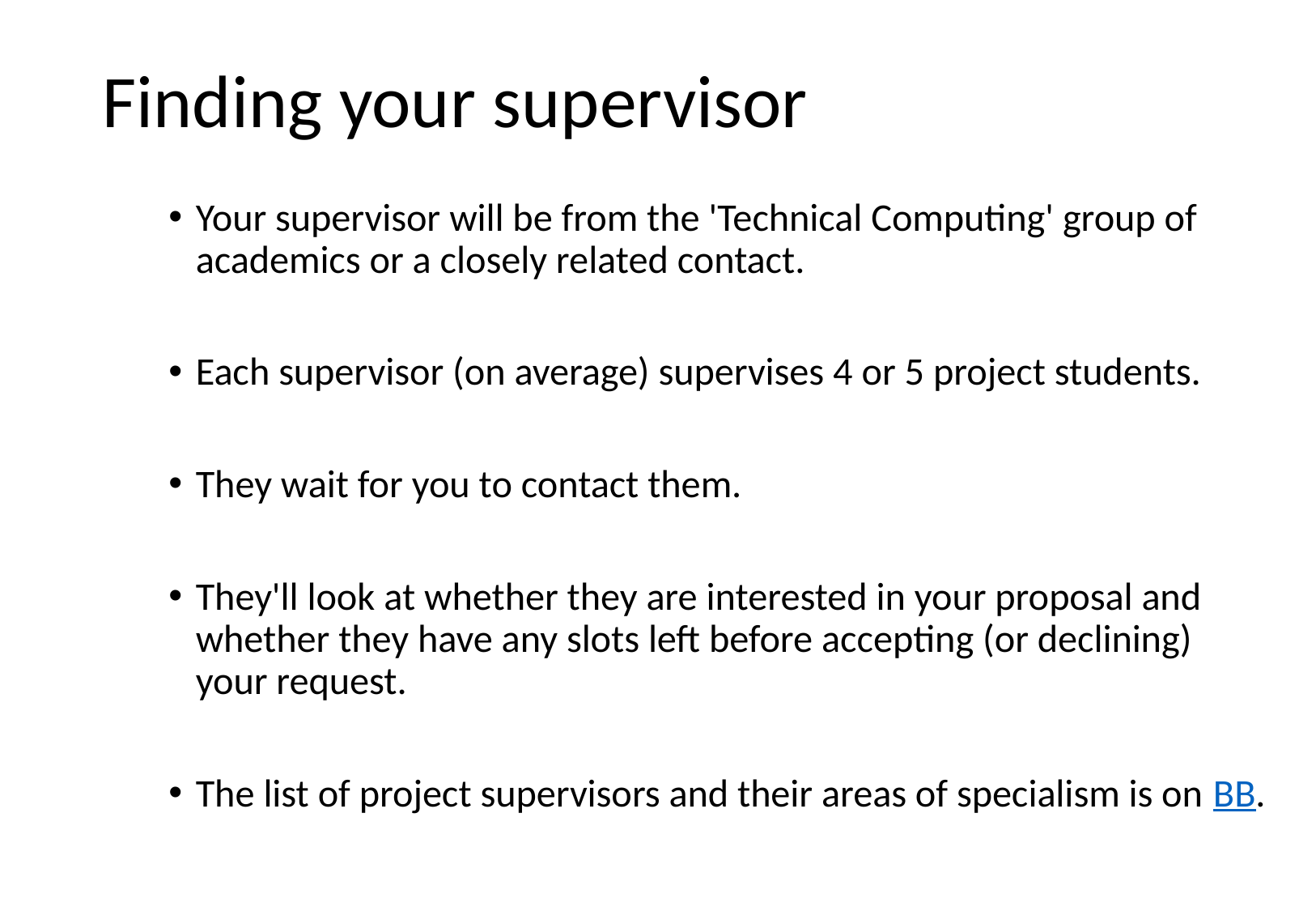

# Finding your supervisor

Your supervisor will be from the 'Technical Computing' group of academics or a closely related contact.

Each supervisor (on average) supervises 4 or 5 project students.

They wait for you to contact them.

They'll look at whether they are interested in your proposal and whether they have any slots left before accepting (or declining) your request.

The list of project supervisors and their areas of specialism is on BB.